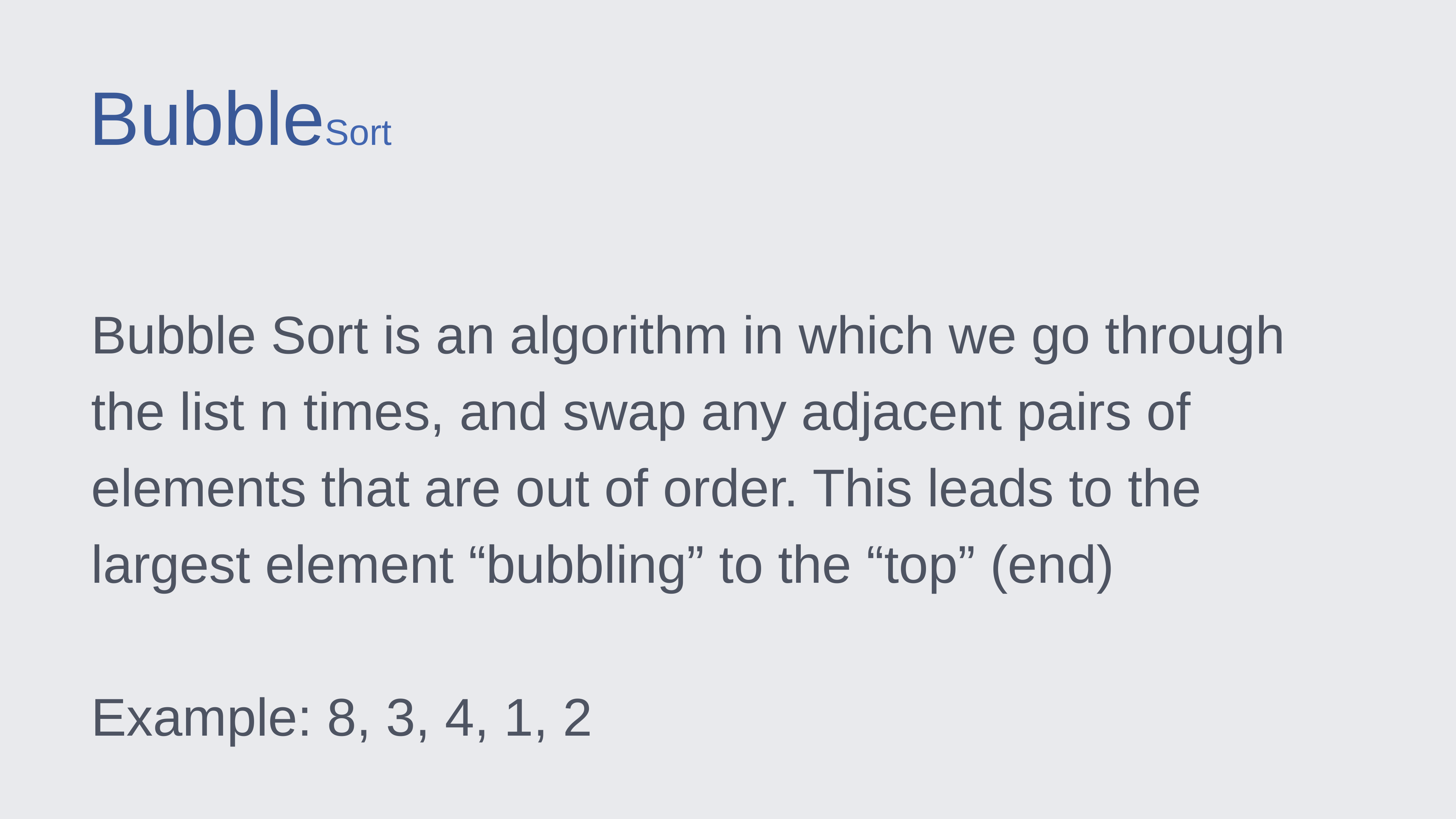

BubbleSort

Bubble Sort is an algorithm in which we go through the list n times, and swap any adjacent pairs of elements that are out of order. This leads to the largest element “bubbling” to the “top” (end)

Example: 8, 3, 4, 1, 2